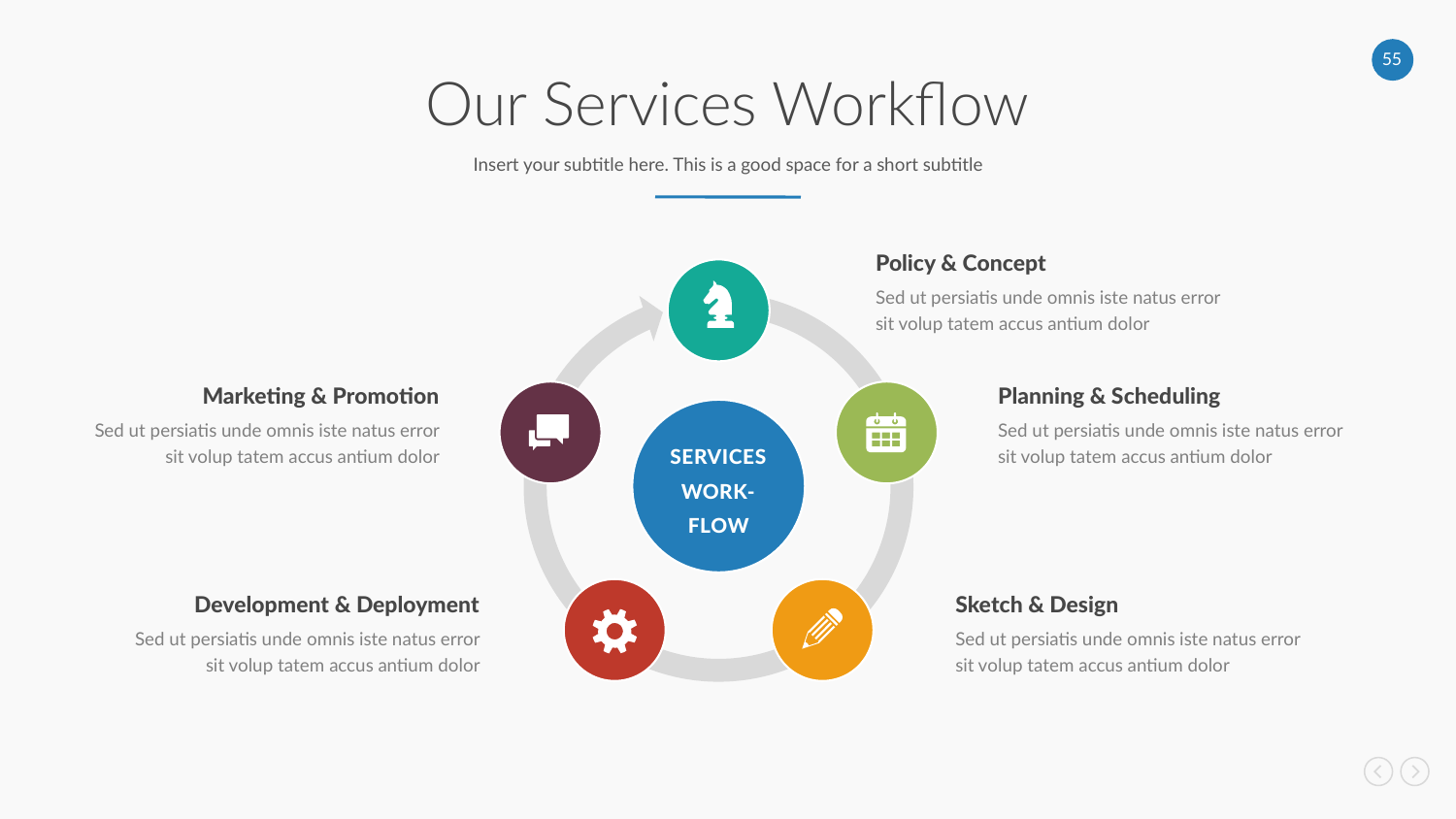

Our Services Workflow
Insert your subtitle here. This is a good space for a short subtitle
Policy & Concept
Sed ut persiatis unde omnis iste natus error sit volup tatem accus antium dolor

SERVICES WORK-FLOW

Marketing & Promotion
Sed ut persiatis unde omnis iste natus error sit volup tatem accus antium dolor
Planning & Scheduling
Sed ut persiatis unde omnis iste natus error sit volup tatem accus antium dolor
Development & Deployment
Sed ut persiatis unde omnis iste natus error sit volup tatem accus antium dolor
Sketch & Design
Sed ut persiatis unde omnis iste natus error sit volup tatem accus antium dolor